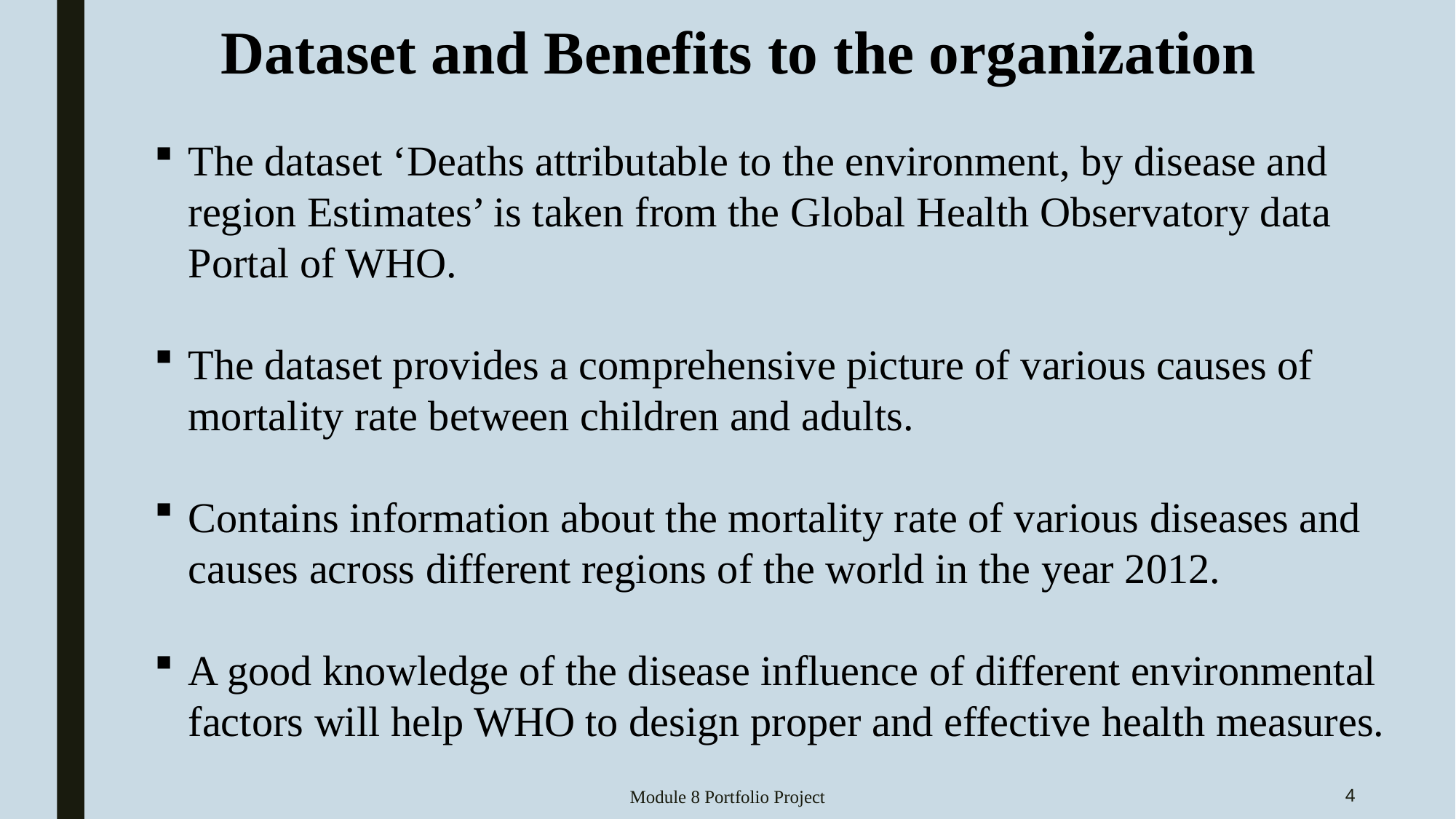

Dataset and Benefits to the organization

The dataset ‘Deaths attributable to the environment, by disease and region Estimates’ is taken from the Global Health Observatory data Portal of WHO.

The dataset provides a comprehensive picture of various causes of mortality rate between children and adults.

Contains information about the mortality rate of various diseases and causes across different regions of the world in the year 2012.

A good knowledge of the disease influence of different environmental factors will help WHO to design proper and effective health measures.
Module 8 Portfolio Project
4